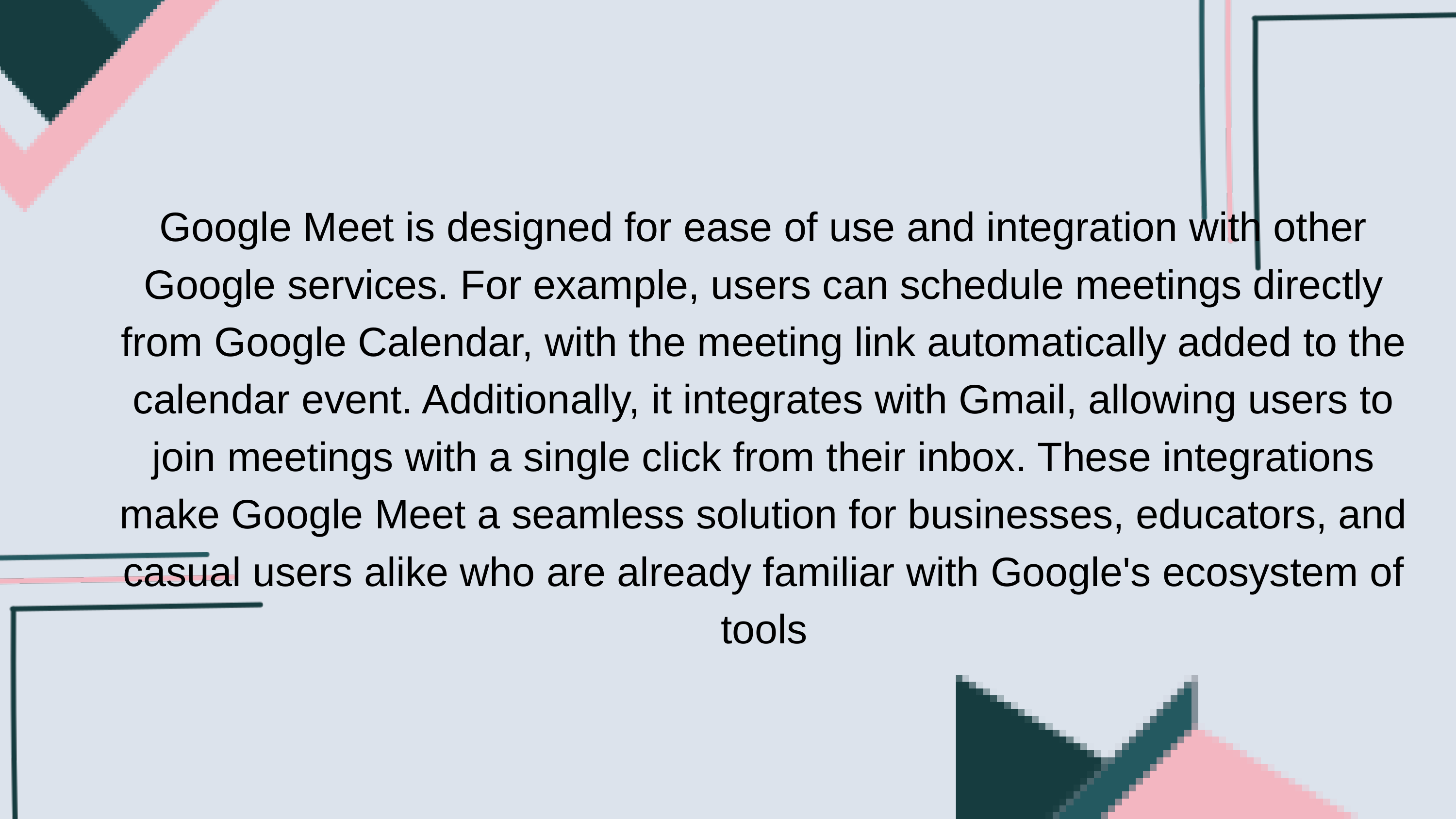

Google Meet is designed for ease of use and integration with other Google services. For example, users can schedule meetings directly from Google Calendar, with the meeting link automatically added to the calendar event. Additionally, it integrates with Gmail, allowing users to join meetings with a single click from their inbox. These integrations make Google Meet a seamless solution for businesses, educators, and casual users alike who are already familiar with Google's ecosystem of tools